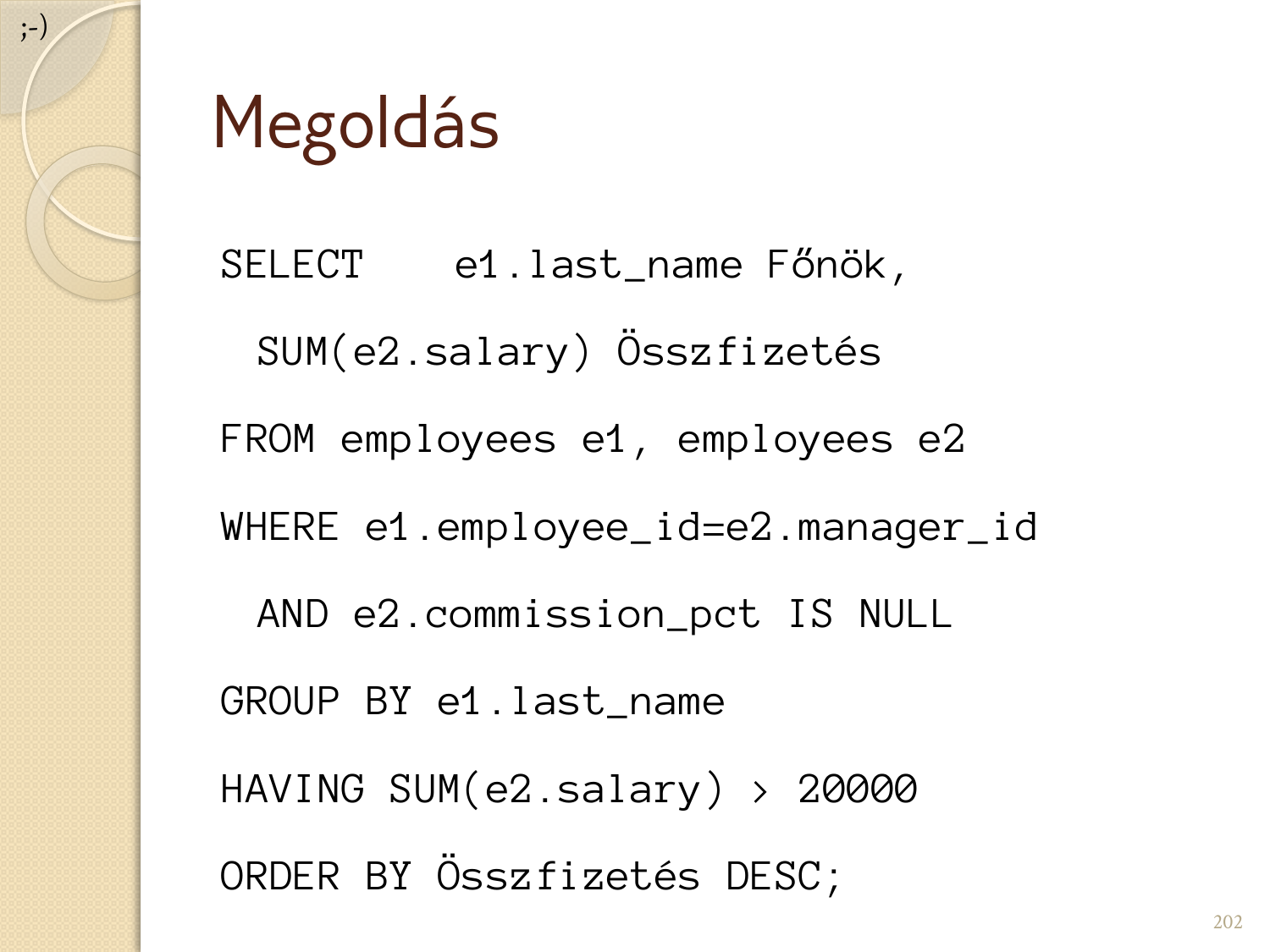

;-)
# Megoldás
SELECT 	e1.last_name Főnök,
			SUM(e2.salary) Összfizetés
FROM employees e1, employees e2
WHERE e1.employee_id=e2.manager_id
	AND e2.commission_pct IS NULL
GROUP BY e1.last_name
HAVING SUM(e2.salary) > 20000
ORDER BY Összfizetés DESC;
202